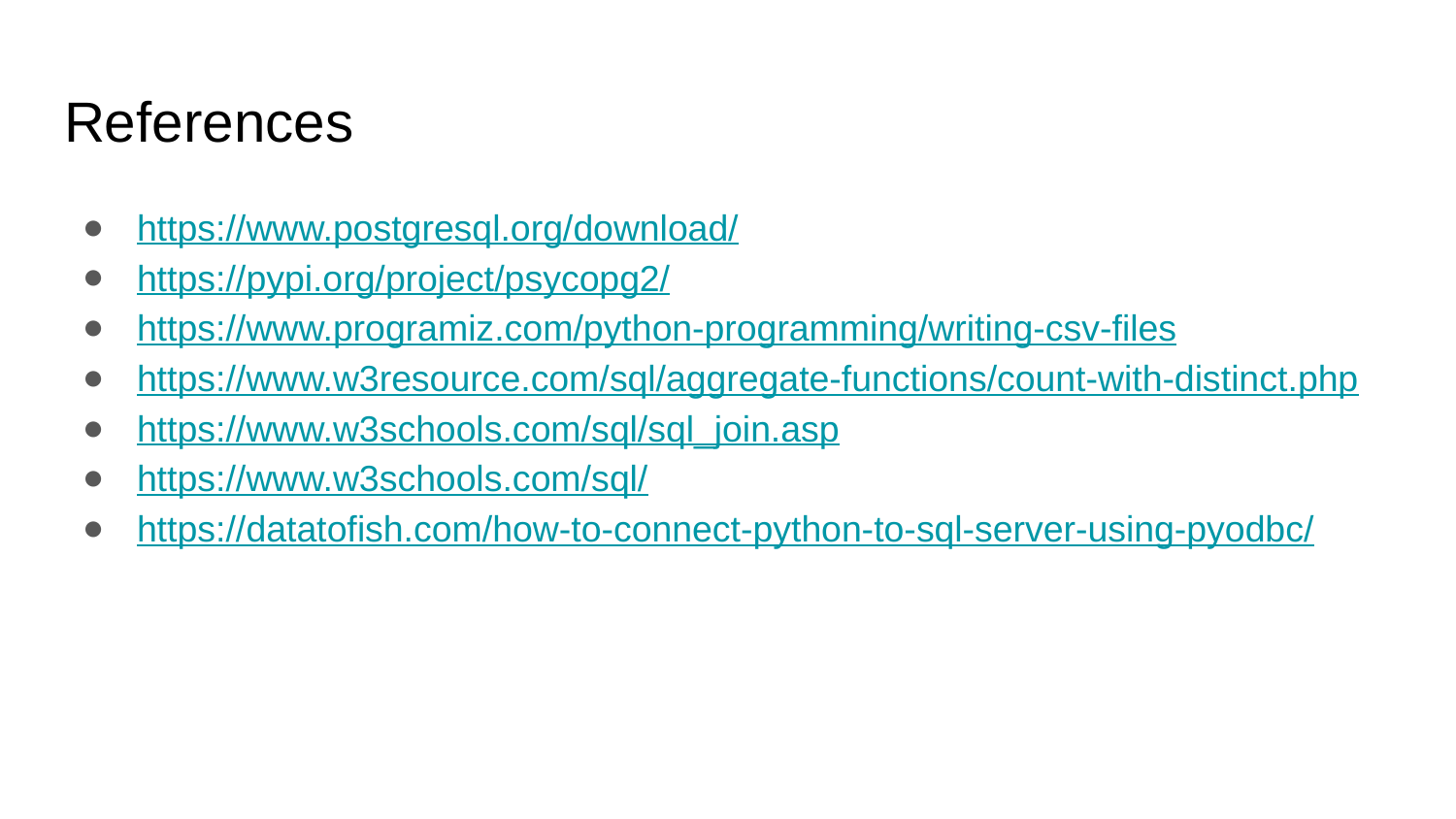

# References
https://www.postgresql.org/download/
https://pypi.org/project/psycopg2/
https://www.programiz.com/python-programming/writing-csv-files
https://www.w3resource.com/sql/aggregate-functions/count-with-distinct.php
https://www.w3schools.com/sql/sql_join.asp
https://www.w3schools.com/sql/
https://datatofish.com/how-to-connect-python-to-sql-server-using-pyodbc/